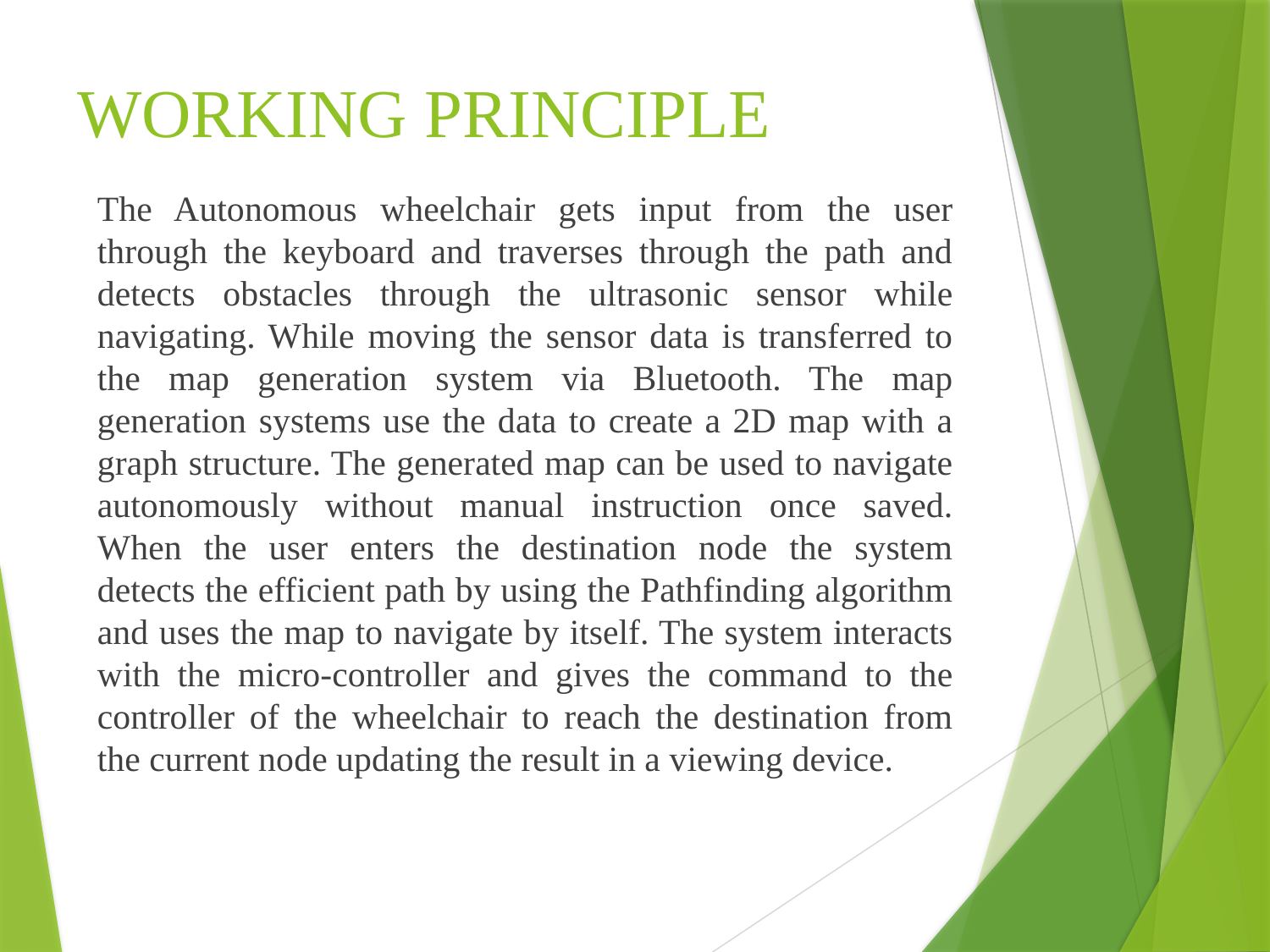

# WORKING PRINCIPLE
The Autonomous wheelchair gets input from the user through the keyboard and traverses through the path and detects obstacles through the ultrasonic sensor while navigating. While moving the sensor data is transferred to the map generation system via Bluetooth. The map generation systems use the data to create a 2D map with a graph structure. The generated map can be used to navigate autonomously without manual instruction once saved. When the user enters the destination node the system detects the efficient path by using the Pathfinding algorithm and uses the map to navigate by itself. The system interacts with the micro-controller and gives the command to the controller of the wheelchair to reach the destination from the current node updating the result in a viewing device.